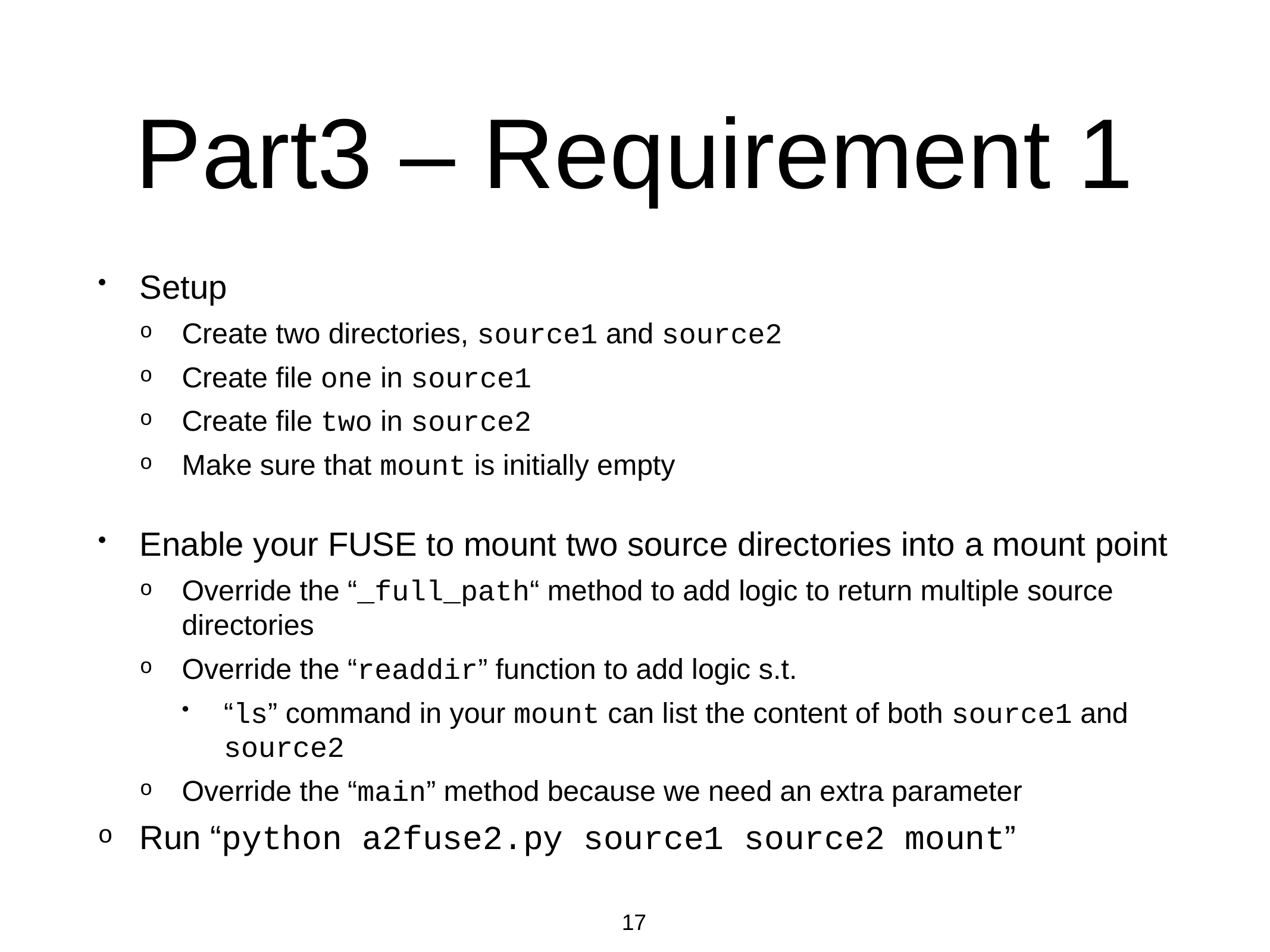

# Part3 – Requirement 1
Setup
Create two directories, source1 and source2
Create file one in source1
Create file two in source2
Make sure that mount is initially empty

Enable your FUSE to mount two source directories into a mount point
Override the “_full_path“ method to add logic to return multiple source directories
Override the “readdir” function to add logic s.t.
“ls” command in your mount can list the content of both source1 and source2
Override the “main” method because we need an extra parameter
Run “python a2fuse2.py source1 source2 mount”
17